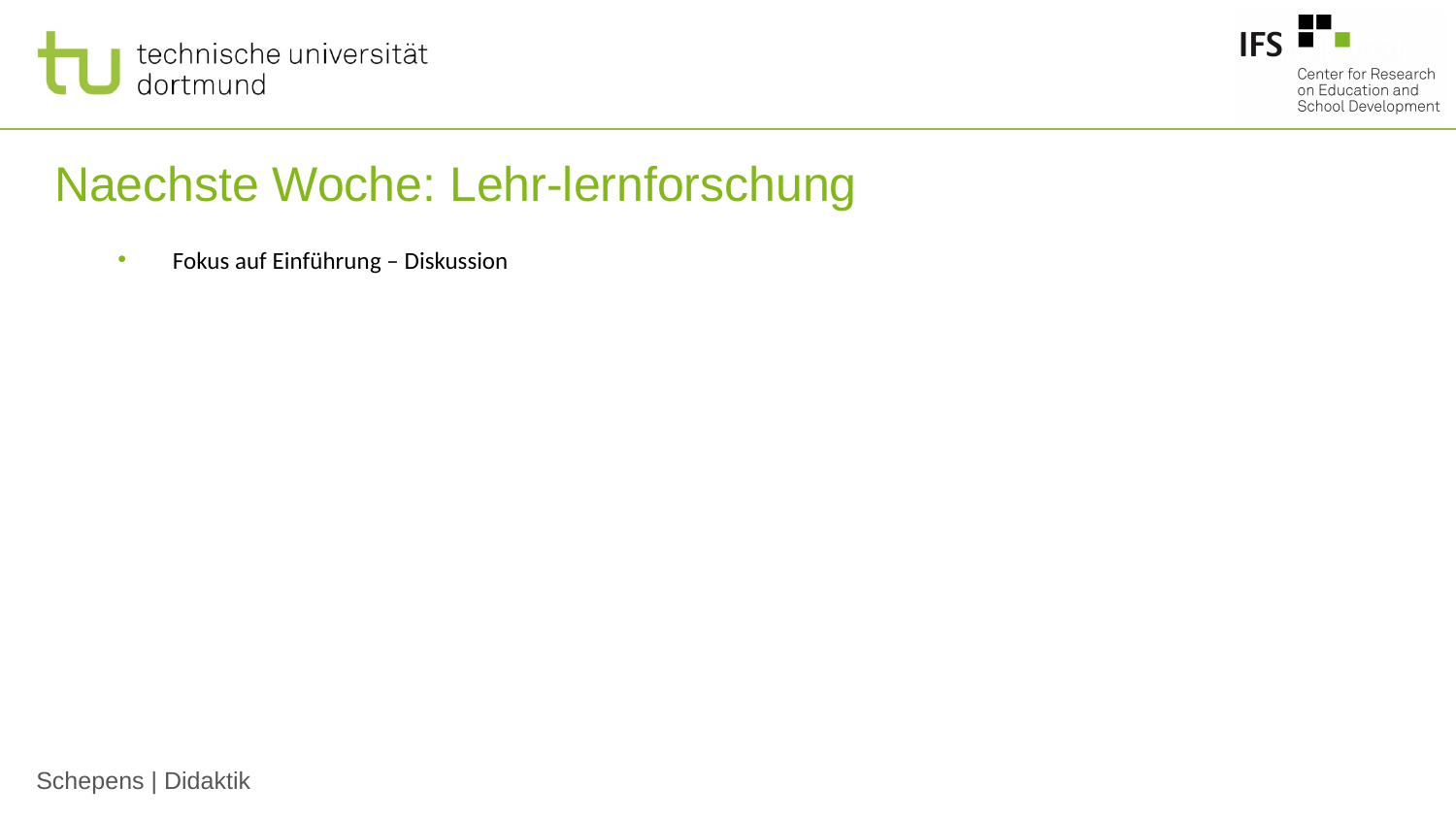

# Naechste Woche: Lehr-lernforschung
Fokus auf Einführung – Diskussion